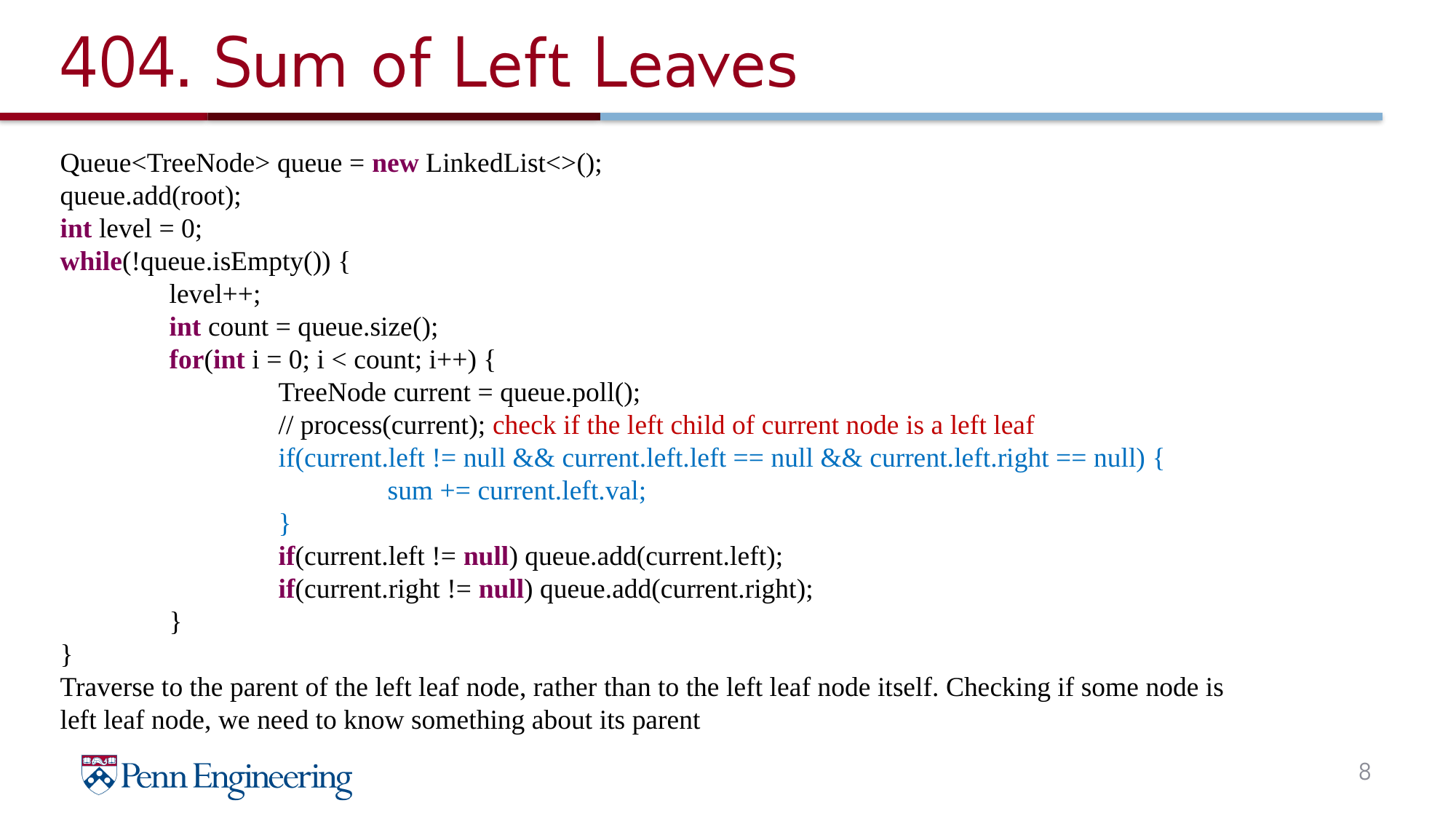

# 404. Sum of Left Leaves
Queue<TreeNode> queue = new LinkedList<>();
queue.add(root);
int level = 0;
while(!queue.isEmpty()) {
	level++;
	int count = queue.size();
	for(int i = 0; i < count; i++) {
		TreeNode current = queue.poll();
		// process(current); check if the left child of current node is a left leaf
		if(current.left != null && current.left.left == null && current.left.right == null) {
                    		sum += current.left.val;
                	}
		if(current.left != null) queue.add(current.left);
		if(current.right != null) queue.add(current.right);
	}
}
Traverse to the parent of the left leaf node, rather than to the left leaf node itself. Checking if some node is left leaf node, we need to know something about its parent
8